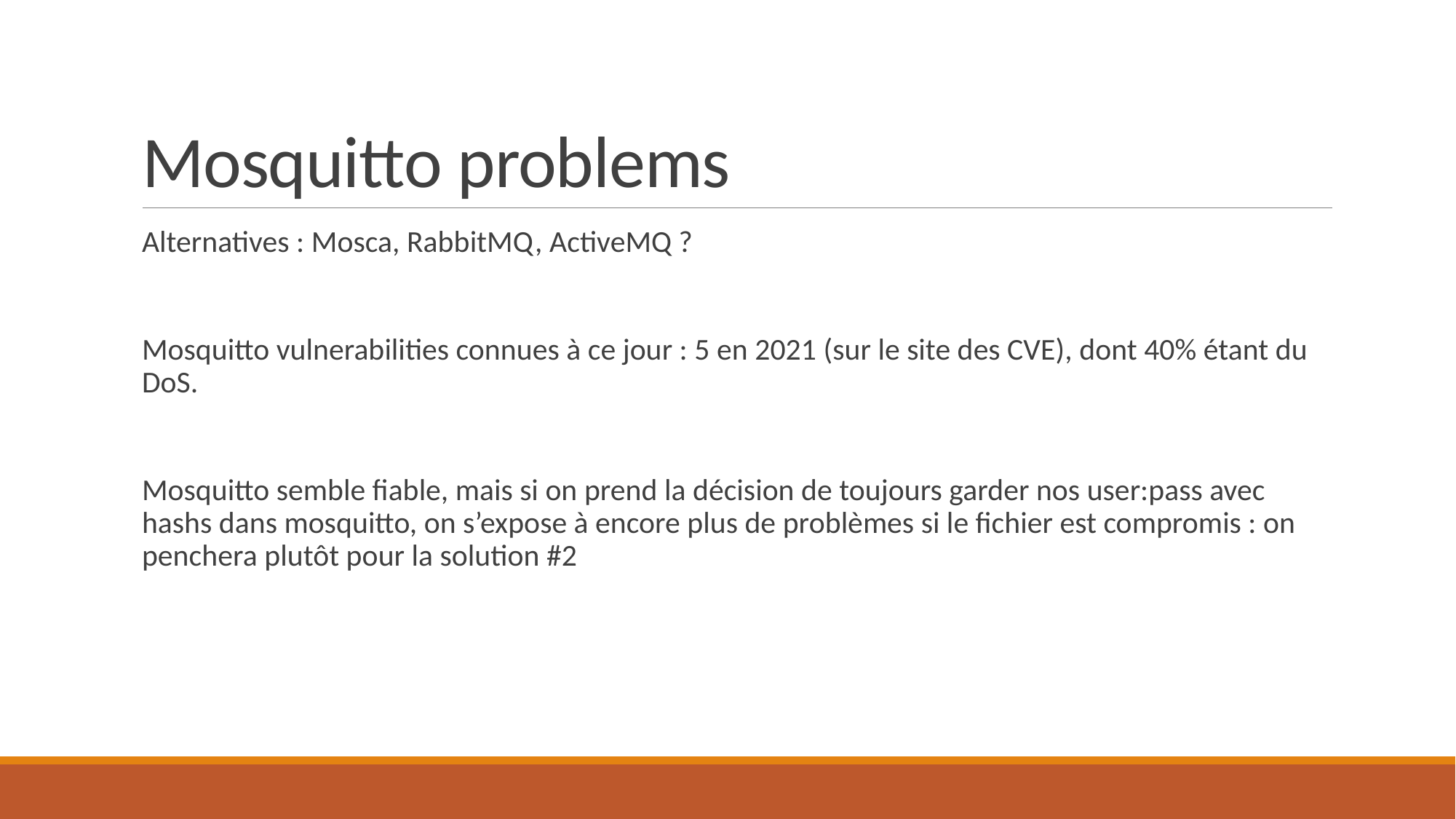

# Mosquitto problems
Alternatives : Mosca, RabbitMQ, ActiveMQ ?

Mosquitto vulnerabilities connues à ce jour : 5 en 2021 (sur le site des CVE), dont 40% étant du DoS.

Mosquitto semble fiable, mais si on prend la décision de toujours garder nos user:pass avec hashs dans mosquitto, on s’expose à encore plus de problèmes si le fichier est compromis : on penchera plutôt pour la solution #2